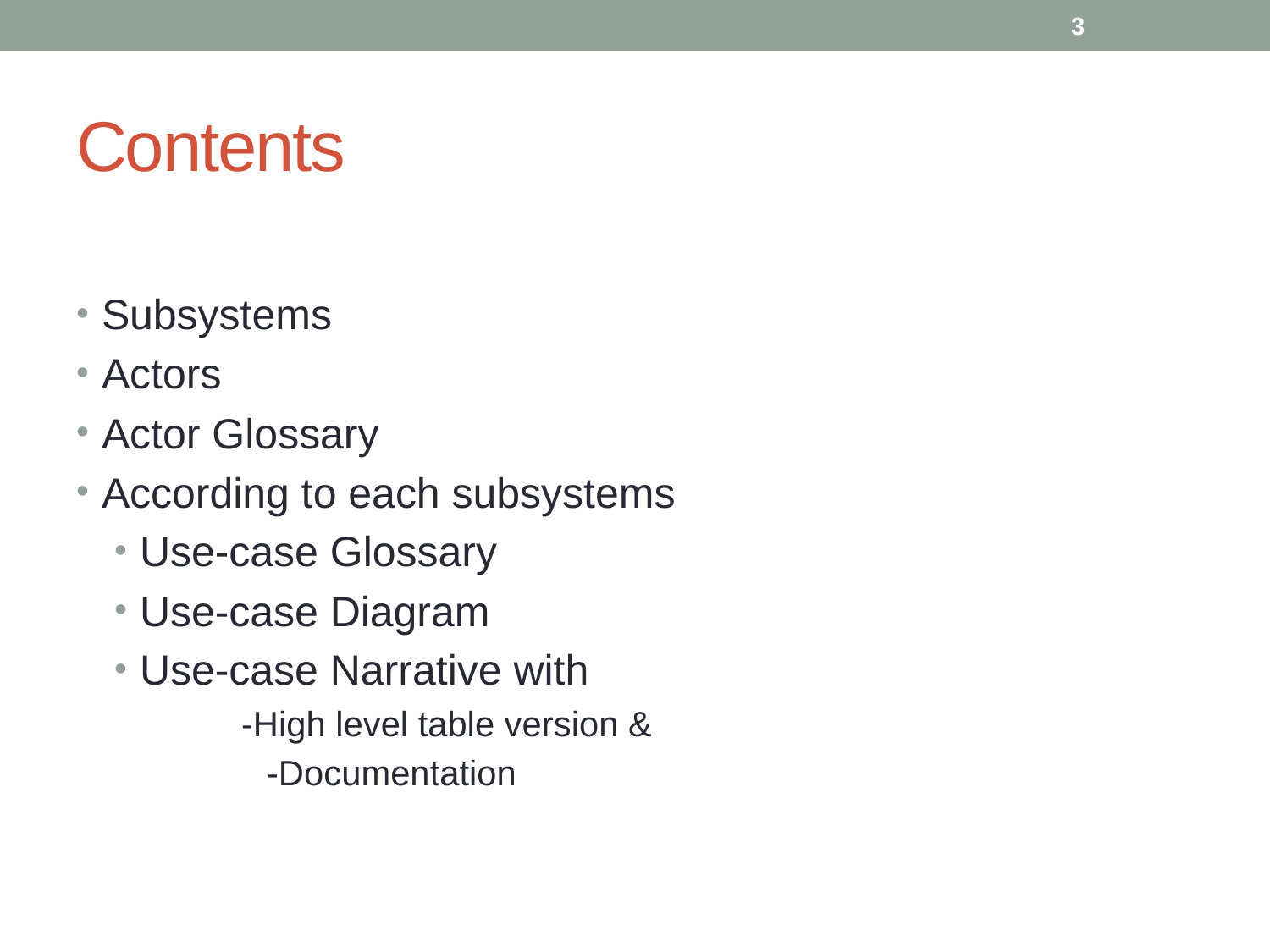

3
# Contents

Subsystems
Actors
Actor Glossary
According to each subsystems
Use-case Glossary
Use-case Diagram
Use-case Narrative with
	-High level table version &
 		-Documentation